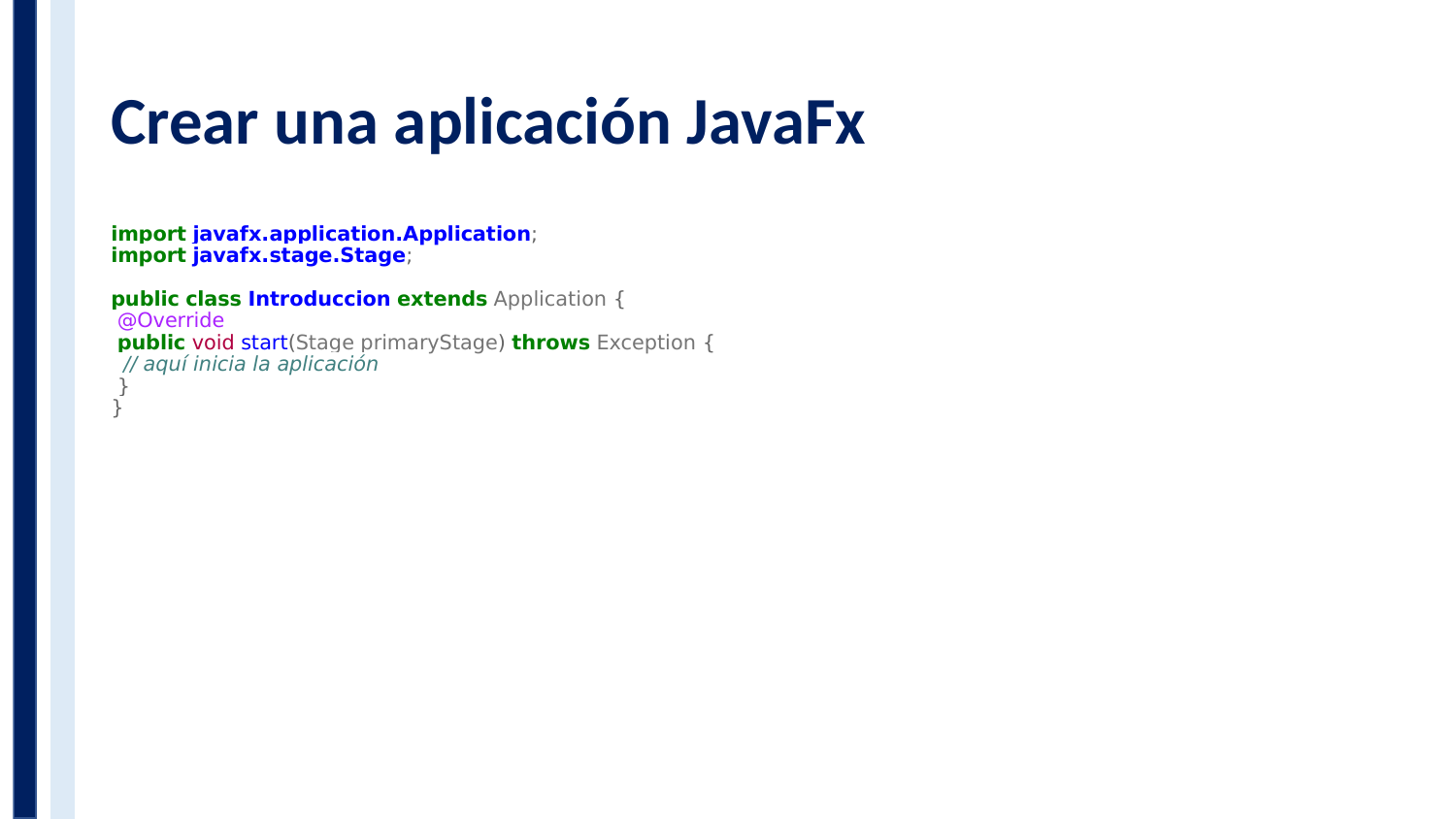

# Crear una aplicación JavaFx
import javafx.application.Application;
import javafx.stage.Stage;
public class Introduccion extends Application {
 @Override
 public void start(Stage primaryStage) throws Exception {
  // aquí inicia la aplicación
 }
}